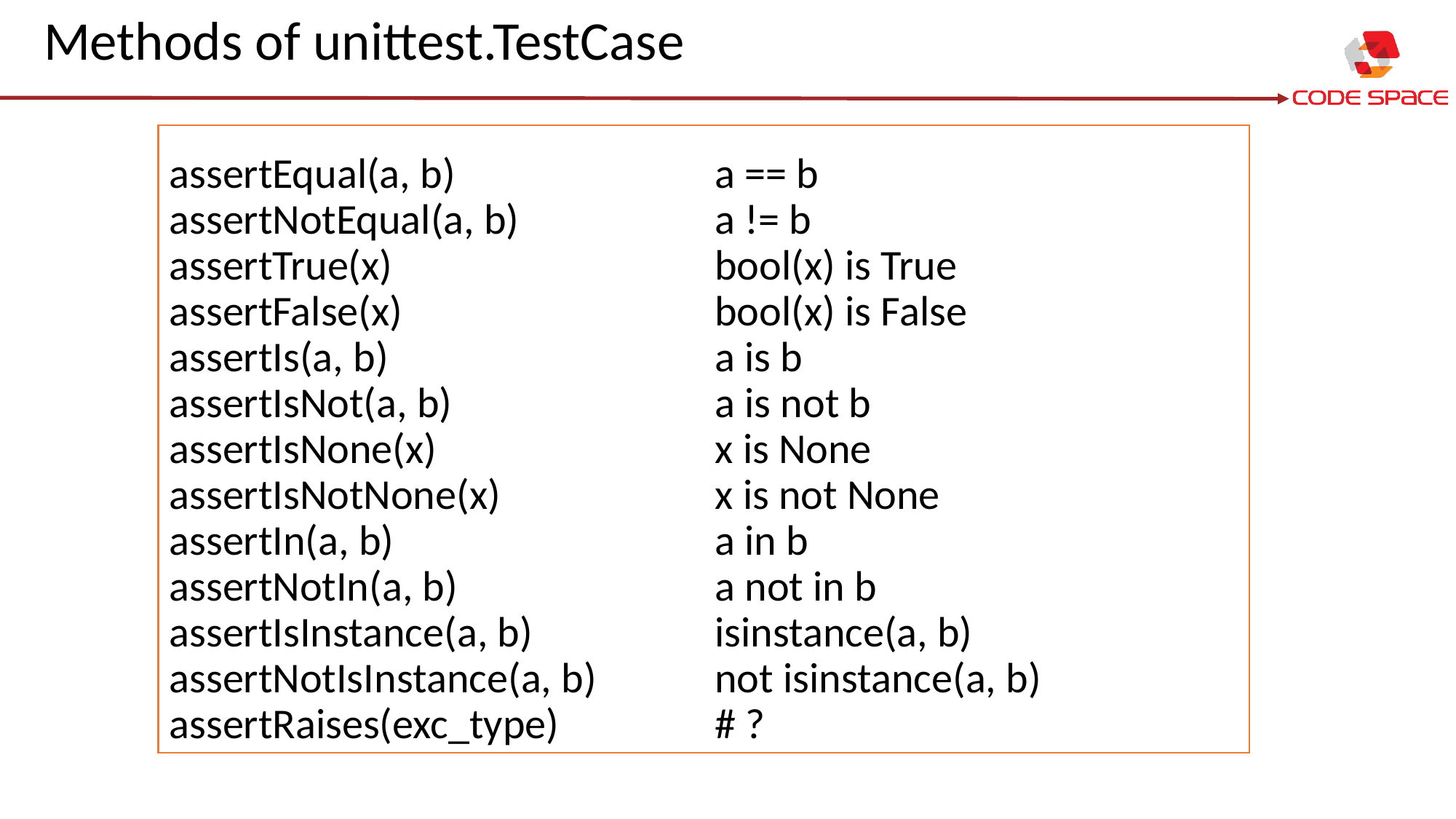

Methods of unittest.TestCase
# assertEqual(a, b) 			a == b assertNotEqual(a, b) 		a != b assertTrue(x)			bool(x) is True assertFalse(x) 			bool(x) is False assertIs(a, b) 			a is b assertIsNot(a, b) 			a is not b assertIsNone(x) 			x is None assertIsNotNone(x) 		x is not None assertIn(a, b) 			a in b assertNotIn(a, b) 			a not in b assertIsInstance(a, b) 		isinstance(a, b) assertNotIsInstance(a, b) 	not isinstance(a, b) assertRaises(exc_type) 		# ?